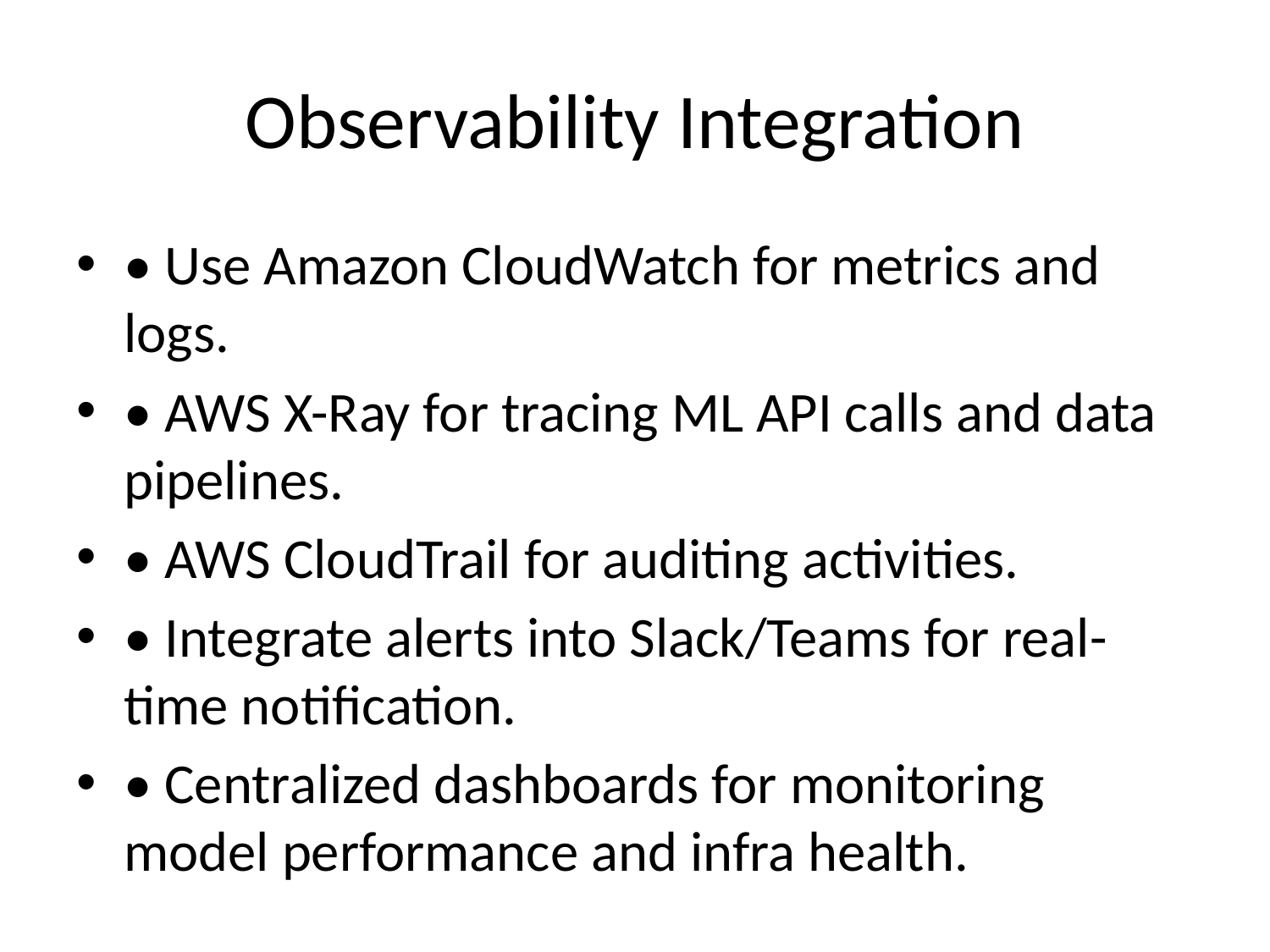

# Observability Integration
• Use Amazon CloudWatch for metrics and logs.
• AWS X-Ray for tracing ML API calls and data pipelines.
• AWS CloudTrail for auditing activities.
• Integrate alerts into Slack/Teams for real-time notification.
• Centralized dashboards for monitoring model performance and infra health.